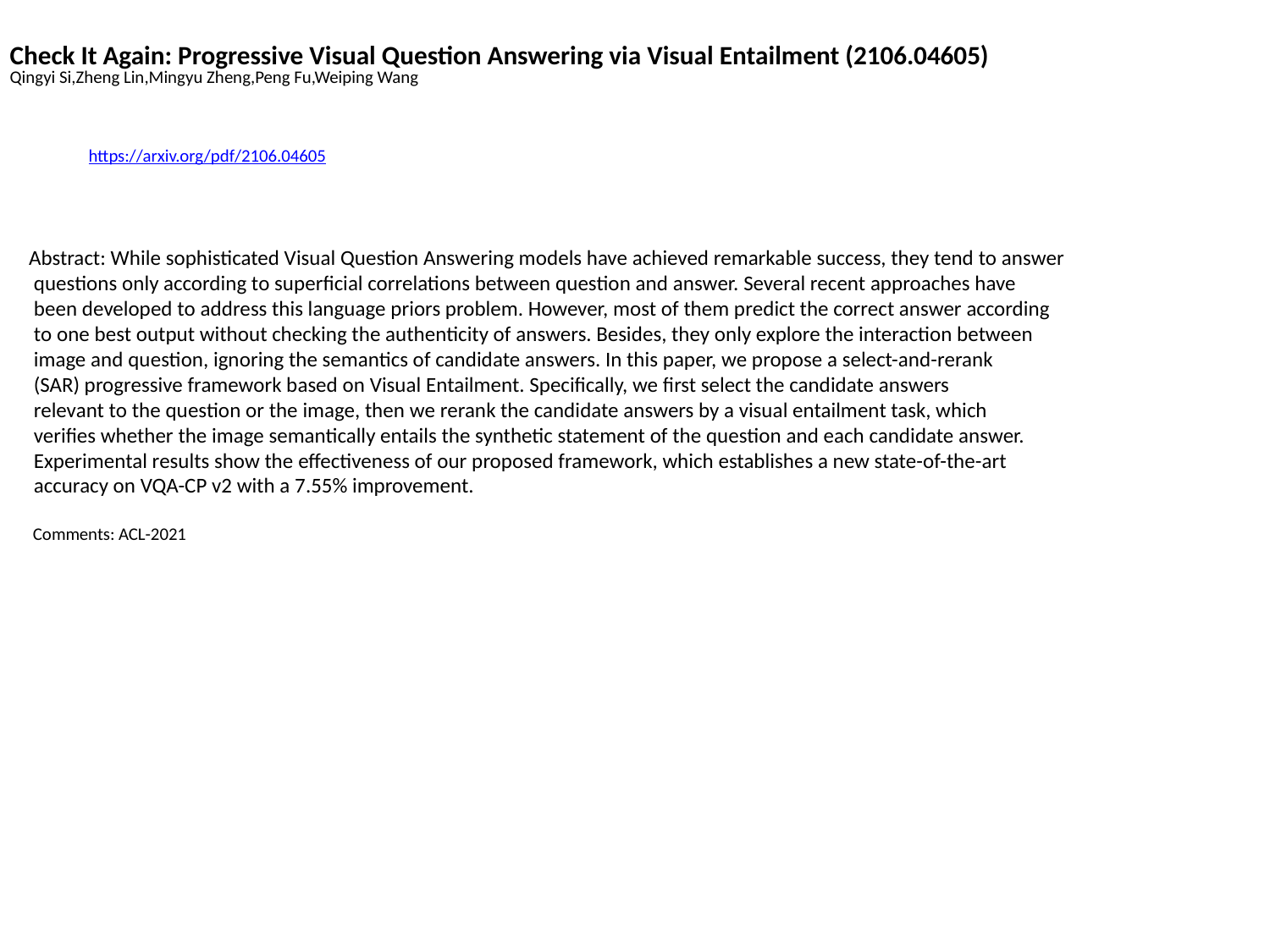

Check It Again: Progressive Visual Question Answering via Visual Entailment (2106.04605)
Qingyi Si,Zheng Lin,Mingyu Zheng,Peng Fu,Weiping Wang

https://arxiv.org/pdf/2106.04605

Abstract: While sophisticated Visual Question Answering models have achieved remarkable success, they tend to answer
 questions only according to superficial correlations between question and answer. Several recent approaches have
 been developed to address this language priors problem. However, most of them predict the correct answer according
 to one best output without checking the authenticity of answers. Besides, they only explore the interaction between
 image and question, ignoring the semantics of candidate answers. In this paper, we propose a select-and-rerank
 (SAR) progressive framework based on Visual Entailment. Specifically, we first select the candidate answers
 relevant to the question or the image, then we rerank the candidate answers by a visual entailment task, which
 verifies whether the image semantically entails the synthetic statement of the question and each candidate answer.
 Experimental results show the effectiveness of our proposed framework, which establishes a new state-of-the-art
 accuracy on VQA-CP v2 with a 7.55% improvement.
 Comments: ACL-2021